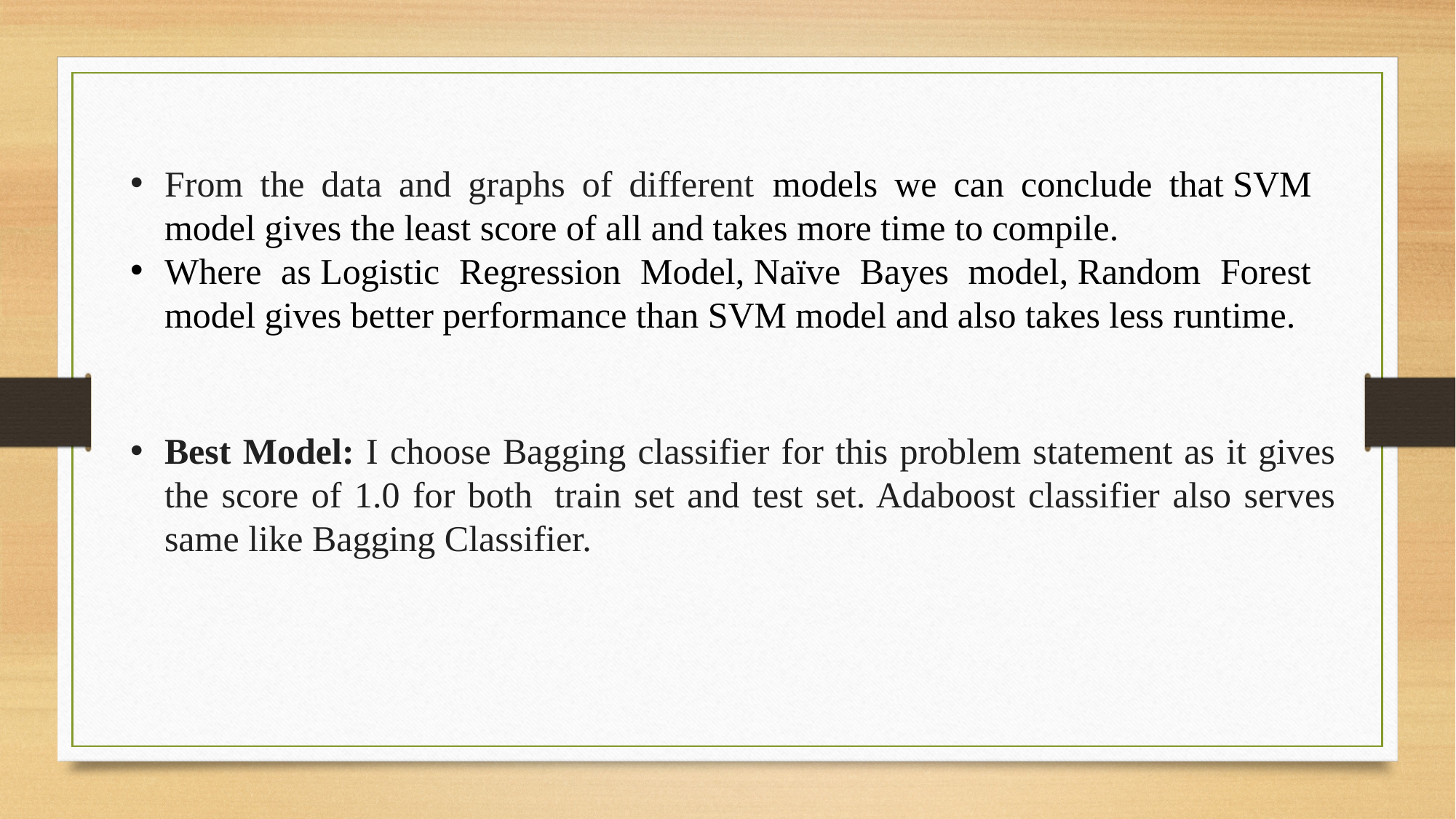

From the data and graphs of different  models we can conclude that SVM model gives the least score of all and takes more time to compile.
Where as Logistic Regression Model, Naïve Bayes model, Random Forest model gives better performance than SVM model and also takes less runtime.

Best Model: I choose Bagging classifier for this problem statement as it gives the score of 1.0 for both  train set and test set. Adaboost classifier also serves same like Bagging Classifier.